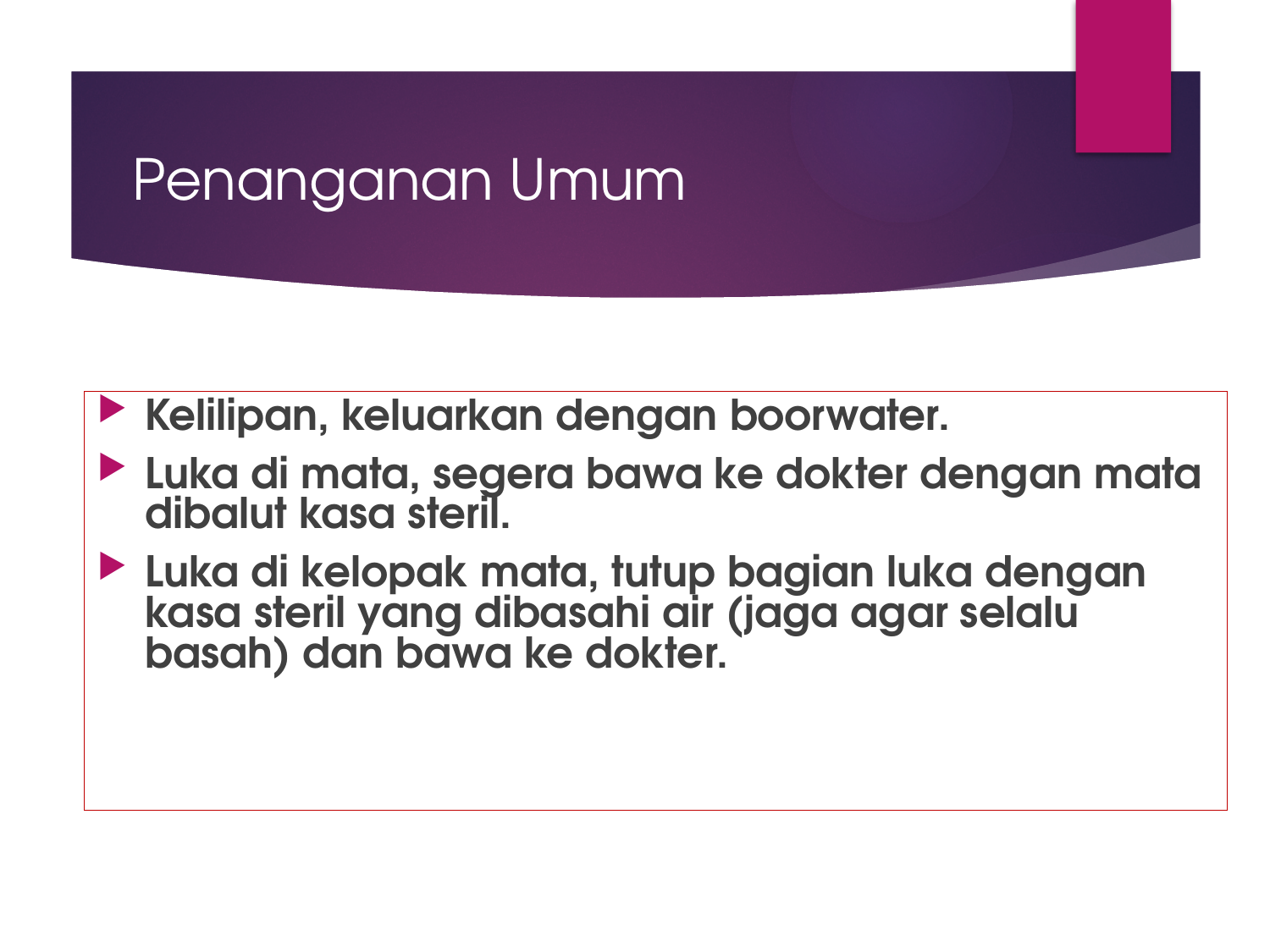

# Penanganan Umum
Kelilipan, keluarkan dengan boorwater.
Luka di mata, segera bawa ke dokter dengan mata dibalut kasa steril.
Luka di kelopak mata, tutup bagian luka dengan kasa steril yang dibasahi air (jaga agar selalu basah) dan bawa ke dokter.